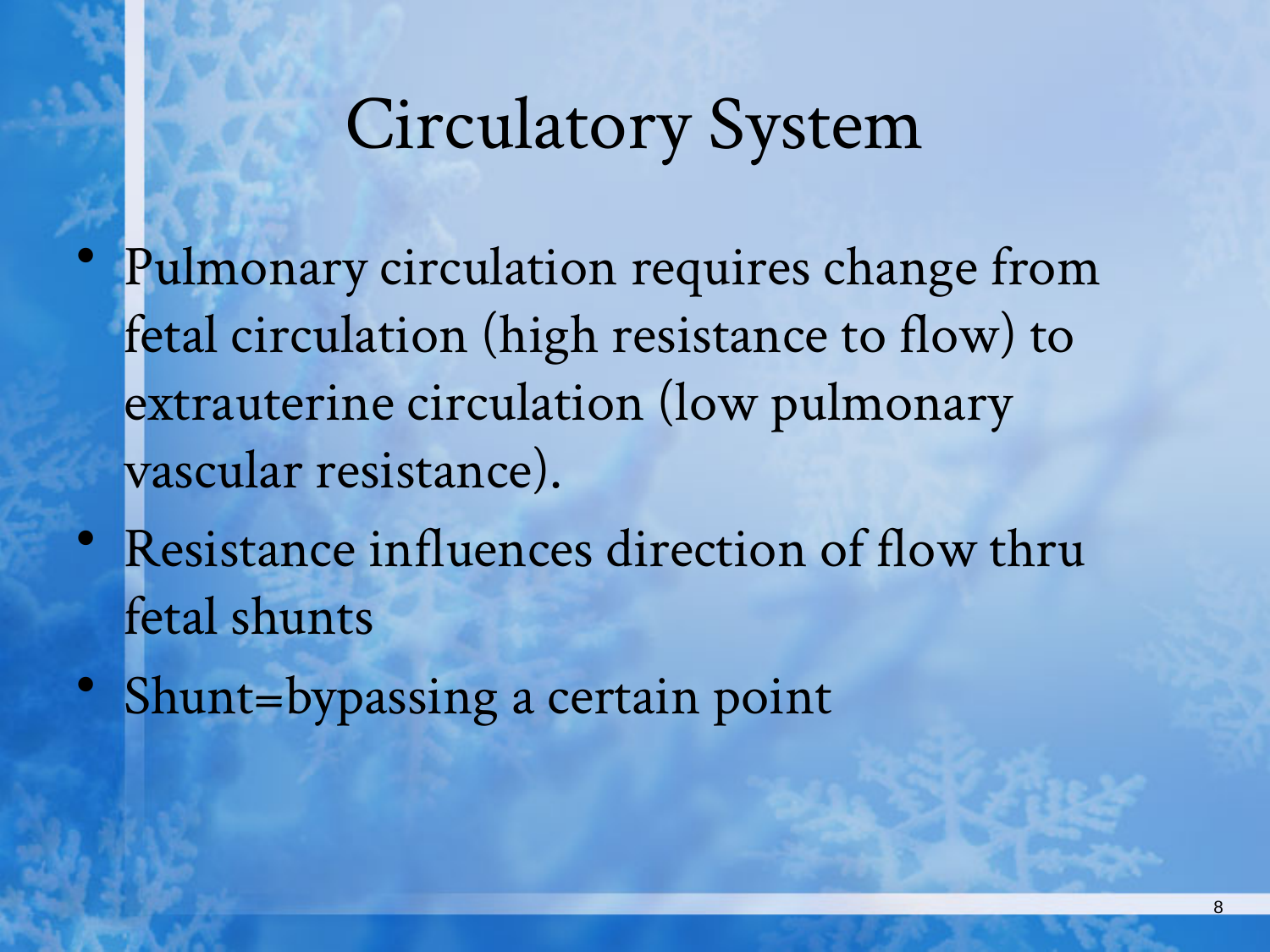

# Circulatory System
Pulmonary circulation requires change from fetal circulation (high resistance to flow) to extrauterine circulation (low pulmonary vascular resistance).
Resistance influences direction of flow thru fetal shunts
Shunt=bypassing a certain point

8